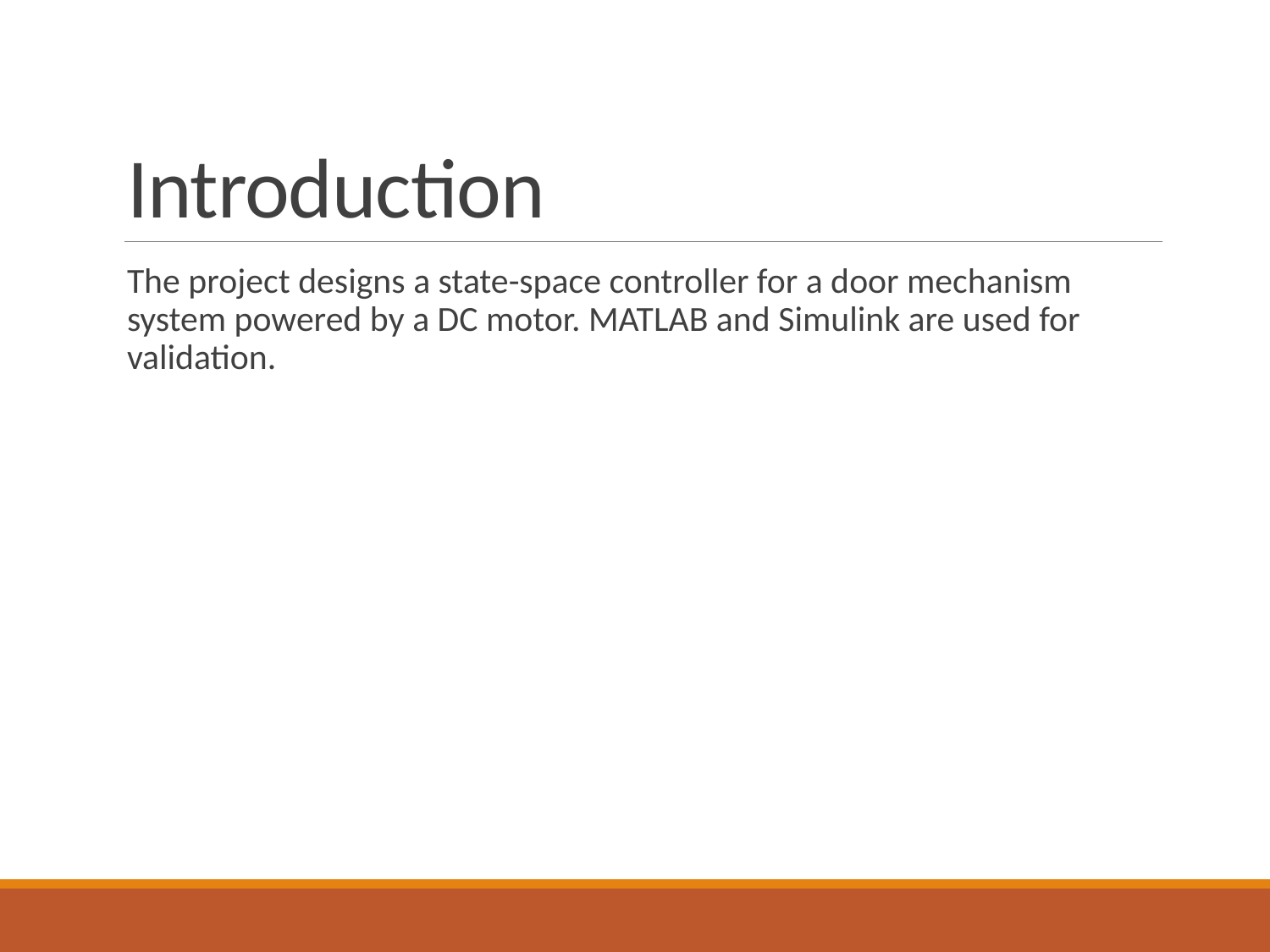

# Introduction
The project designs a state-space controller for a door mechanism system powered by a DC motor. MATLAB and Simulink are used for validation.